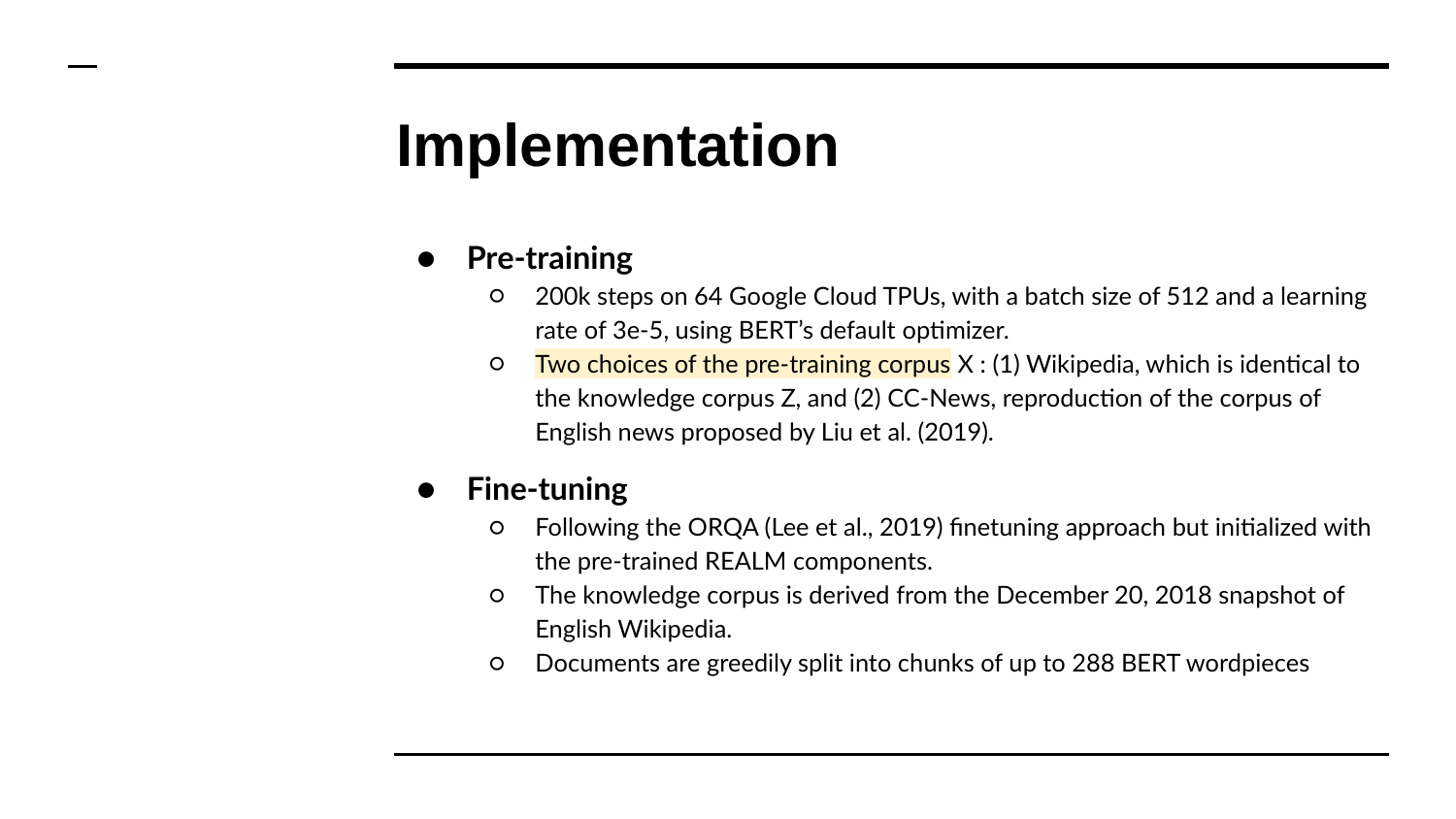

# Implementation
Pre-training
200k steps on 64 Google Cloud TPUs, with a batch size of 512 and a learning rate of 3e-5, using BERT’s default optimizer.
Two choices of the pre-training corpus X : (1) Wikipedia, which is identical to the knowledge corpus Z, and (2) CC-News, reproduction of the corpus of English news proposed by Liu et al. (2019).
Fine-tuning
Following the ORQA (Lee et al., 2019) finetuning approach but initialized with the pre-trained REALM components.
The knowledge corpus is derived from the December 20, 2018 snapshot of English Wikipedia.
Documents are greedily split into chunks of up to 288 BERT wordpieces